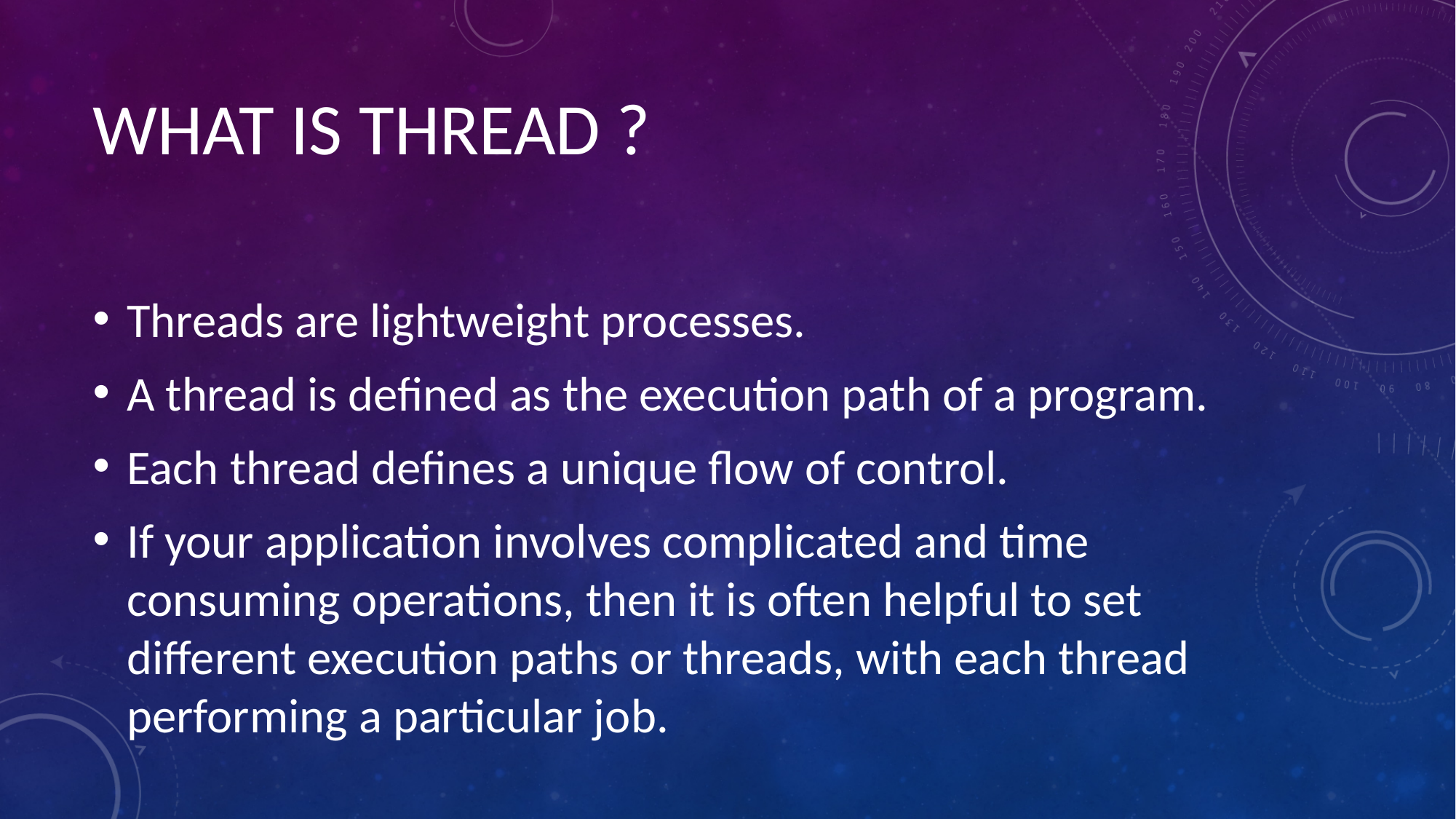

# WHAT IS THREAD ?
Threads are lightweight processes.
A thread is defined as the execution path of a program.
Each thread defines a unique flow of control.
If your application involves complicated and time consuming operations, then it is often helpful to set different execution paths or threads, with each thread performing a particular job.